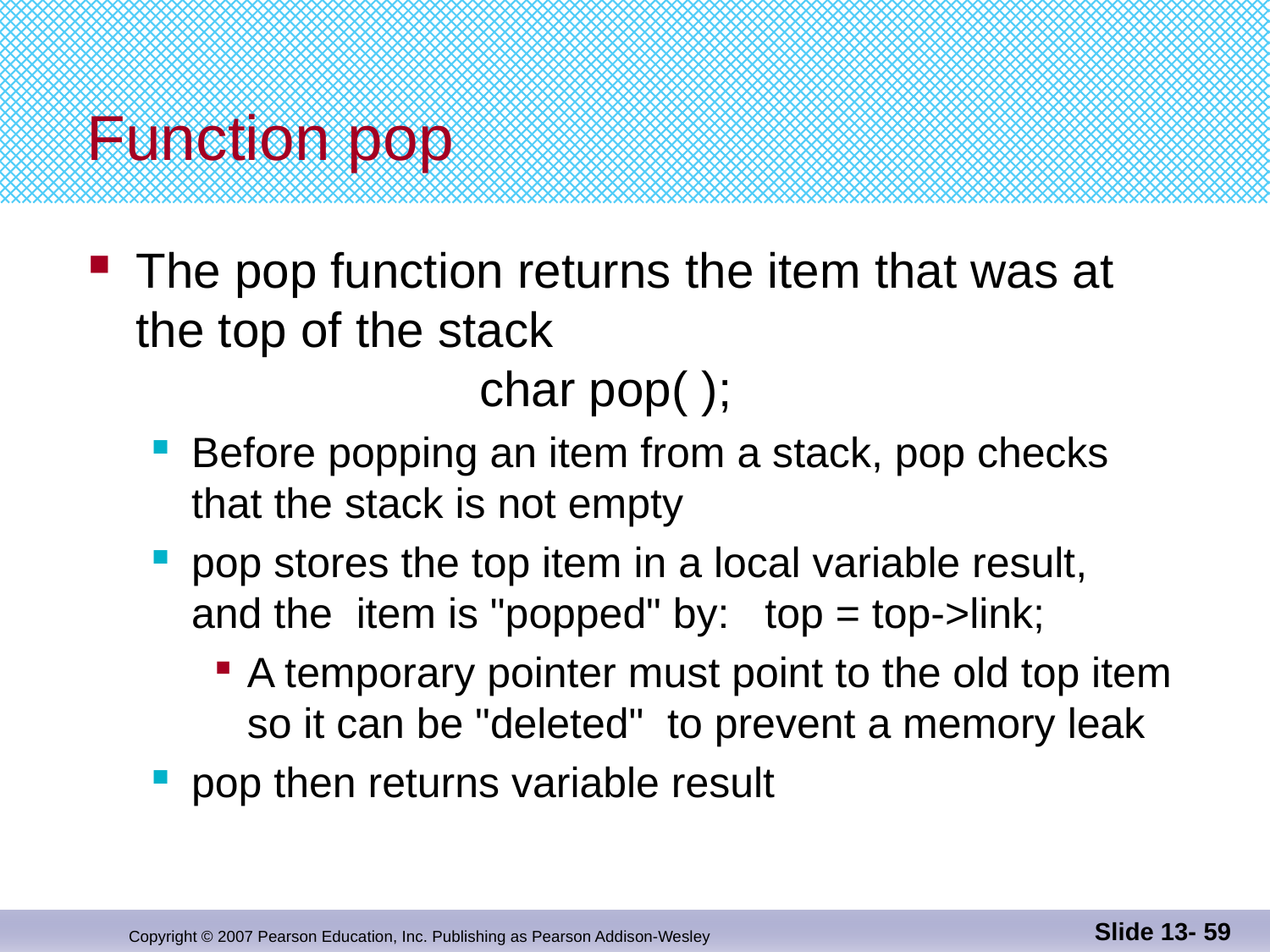

# Function pop
The pop function returns the item that was at
the top of the stack
                         char pop( );
Before popping an item from a stack, pop checks
that the stack is not empty
pop stores the top item in a local variable result,
and the  item is "popped" by:   top = top->link;
A temporary pointer must point to the old top item
so it can be "deleted"  to prevent a memory leak
pop then returns variable result

Slide 13- 59